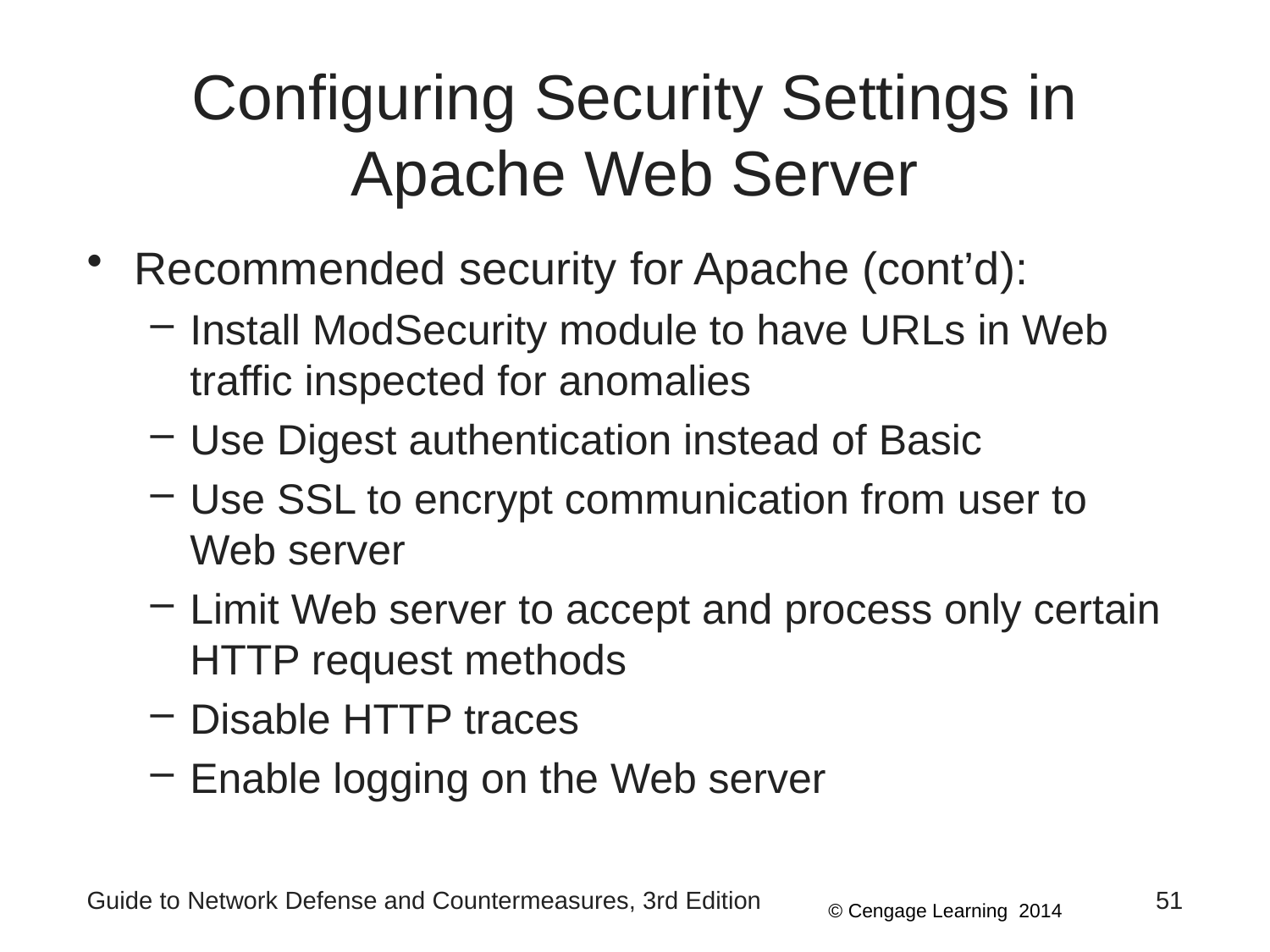

# Configuring Security Settings in Apache Web Server
Recommended security for Apache (cont’d):
Install ModSecurity module to have URLs in Web traffic inspected for anomalies
Use Digest authentication instead of Basic
Use SSL to encrypt communication from user to Web server
Limit Web server to accept and process only certain HTTP request methods
Disable HTTP traces
Enable logging on the Web server
Guide to Network Defense and Countermeasures, 3rd Edition
51